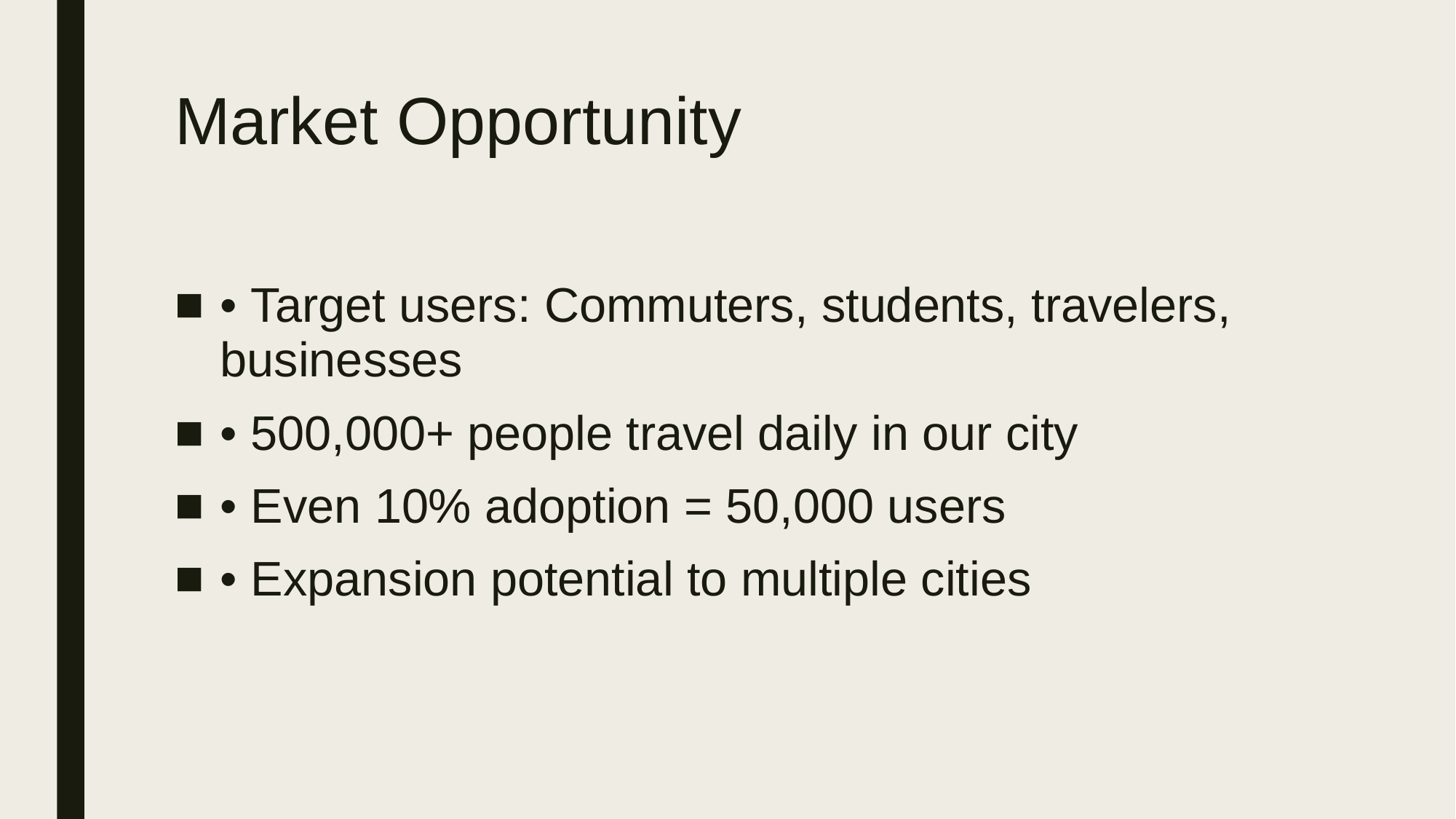

# Market Opportunity
• Target users: Commuters, students, travelers, businesses
• 500,000+ people travel daily in our city
• Even 10% adoption = 50,000 users
• Expansion potential to multiple cities